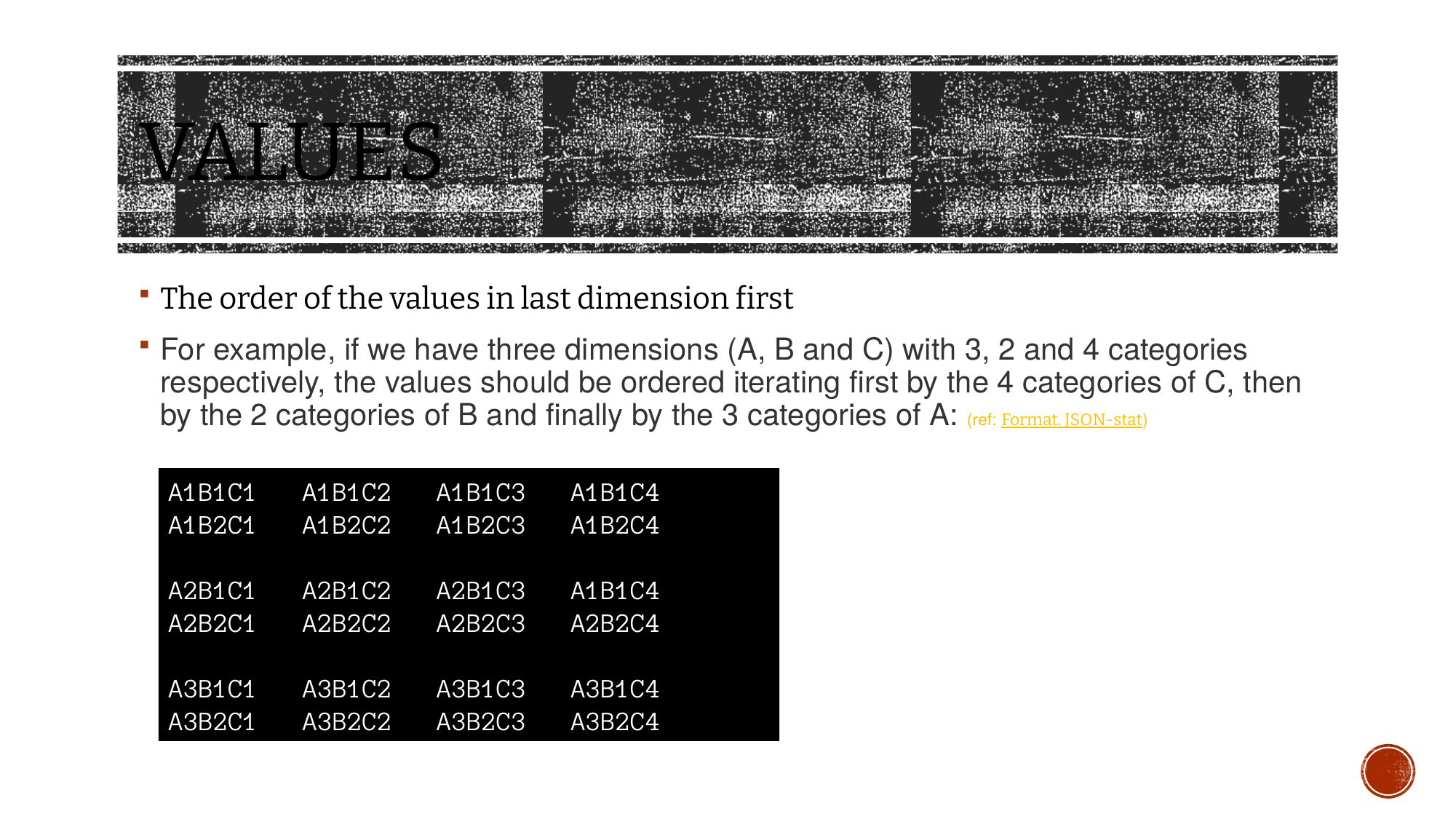

# Values

The order of the values in last dimension first
For example, if we have three dimensions (A, B and C) with 3, 2 and 4 categories respectively, the values should be ordered iterating first by the 4 categories of C, then by the 2 categories of B and finally by the 3 categories of A: (ref: Format. JSON-stat)
A1B1C1   A1B1C2   A1B1C3   A1B1C4
A1B2C1   A1B2C2   A1B2C3   A1B2C4

A2B1C1   A2B1C2   A2B1C3   A1B1C4
A2B2C1   A2B2C2   A2B2C3   A2B2C4

A3B1C1   A3B1C2   A3B1C3   A3B1C4
A3B2C1   A3B2C2   A3B2C3   A3B2C4